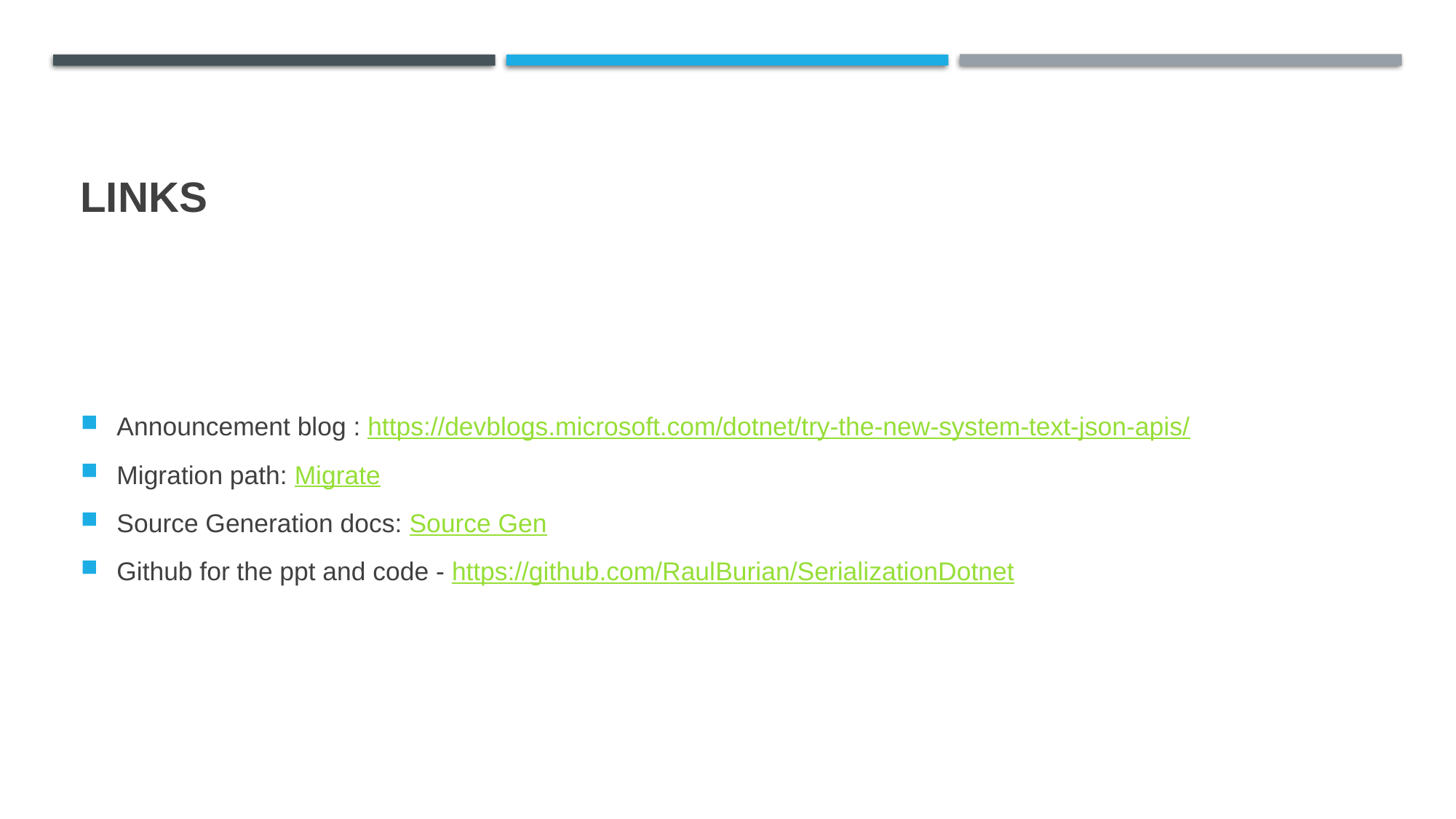

# Links
Announcement blog : https://devblogs.microsoft.com/dotnet/try-the-new-system-text-json-apis/
Migration path: Migrate
Source Generation docs: Source Gen
Github for the ppt and code - https://github.com/RaulBurian/SerializationDotnet